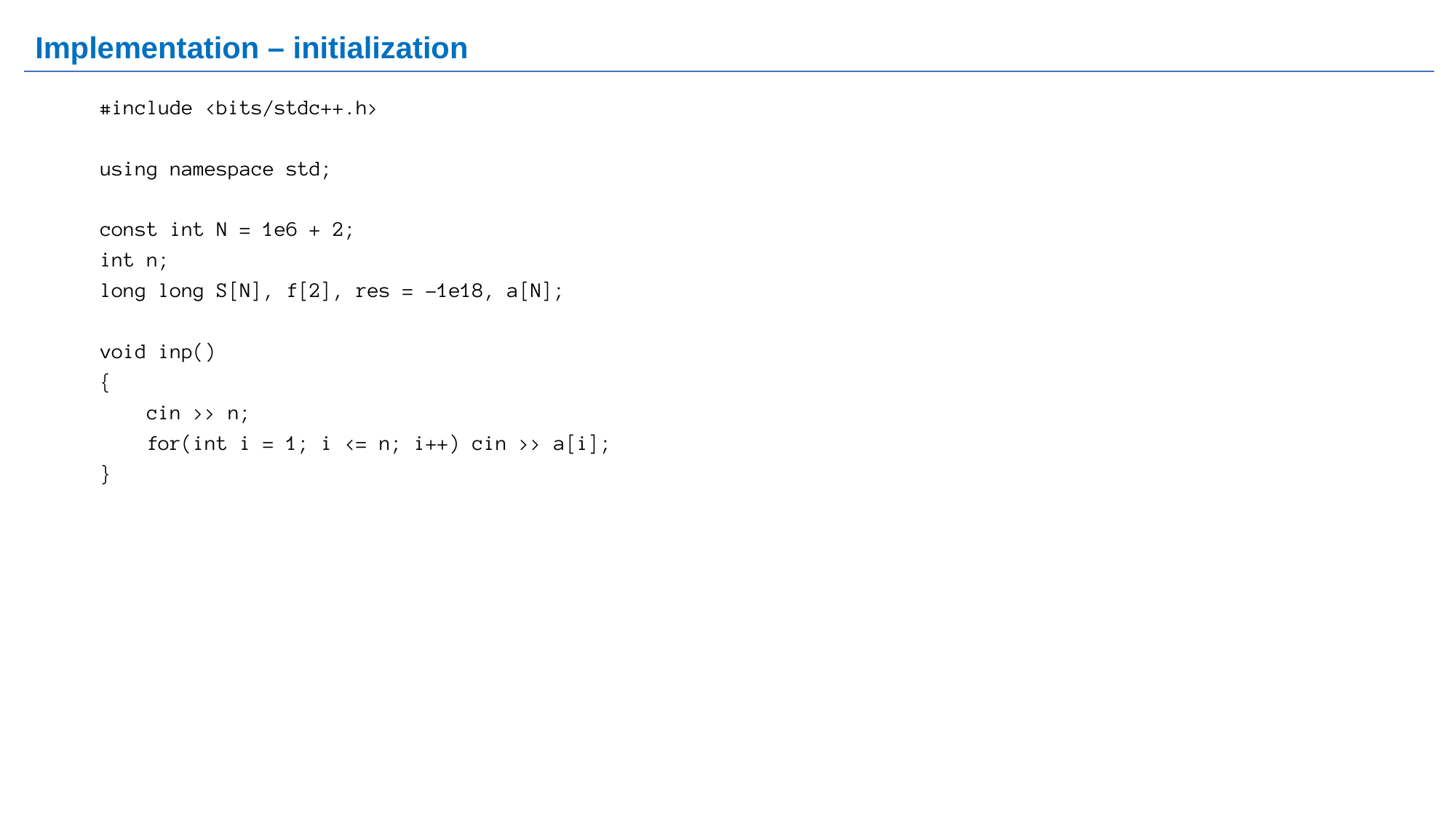

# Implementation – initialization
#include <bits/stdc++.h>

using namespace std;

const int N = 1e6 + 2;
int n;
long long S[N], f[2], res = -1e18, a[N];

void inp()
{
    cin >> n;
    for(int i = 1; i <= n; i++) cin >> a[i];
}